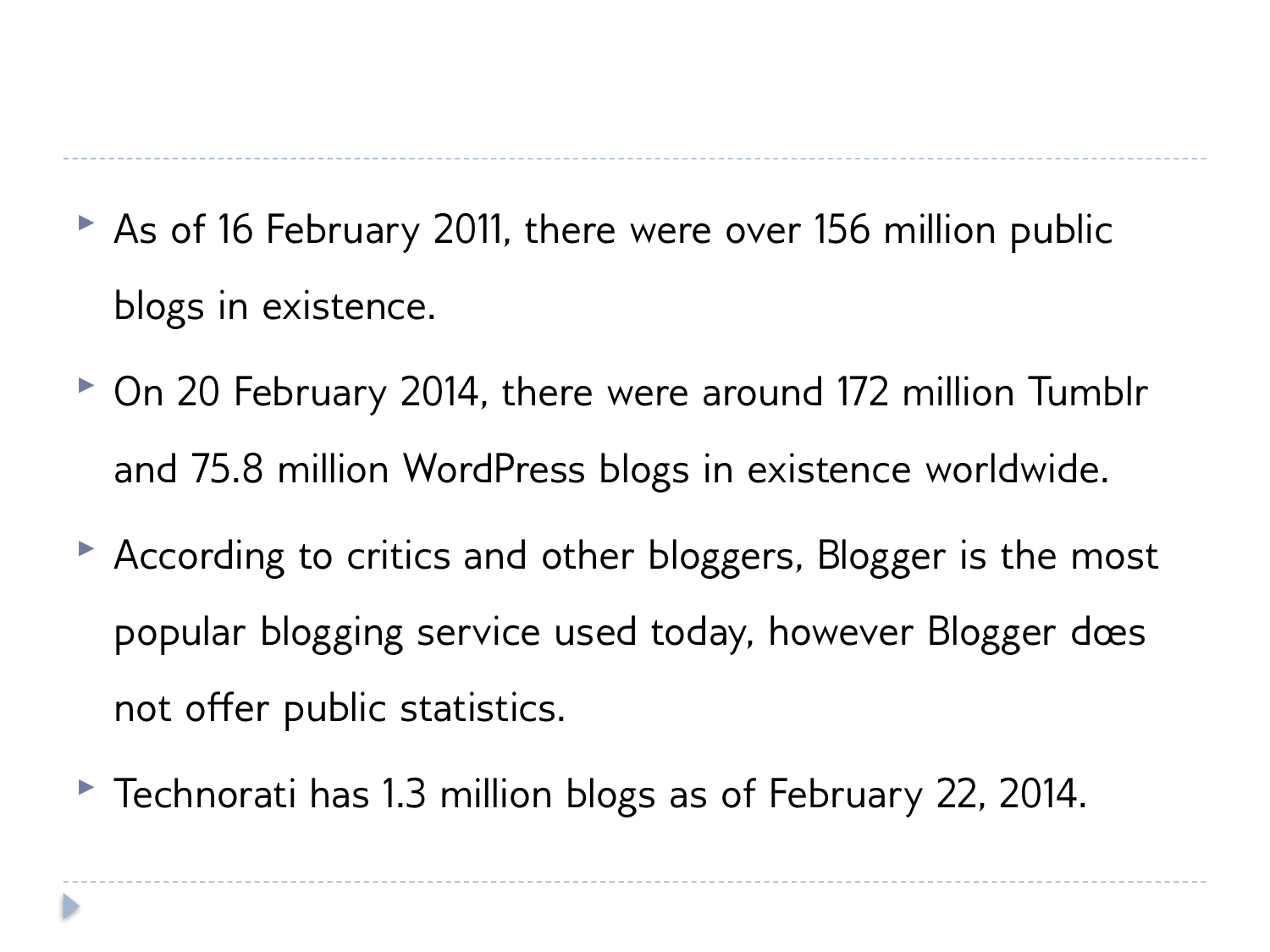

As of 16 February 2011, there were over 156 million public blogs in existence.
On 20 February 2014, there were around 172 million Tumblr and 75.8 million WordPress blogs in existence worldwide.
According to critics and other bloggers, Blogger is the most popular blogging service used today, however Blogger does not offer public statistics.
Technorati has 1.3 million blogs as of February 22, 2014.